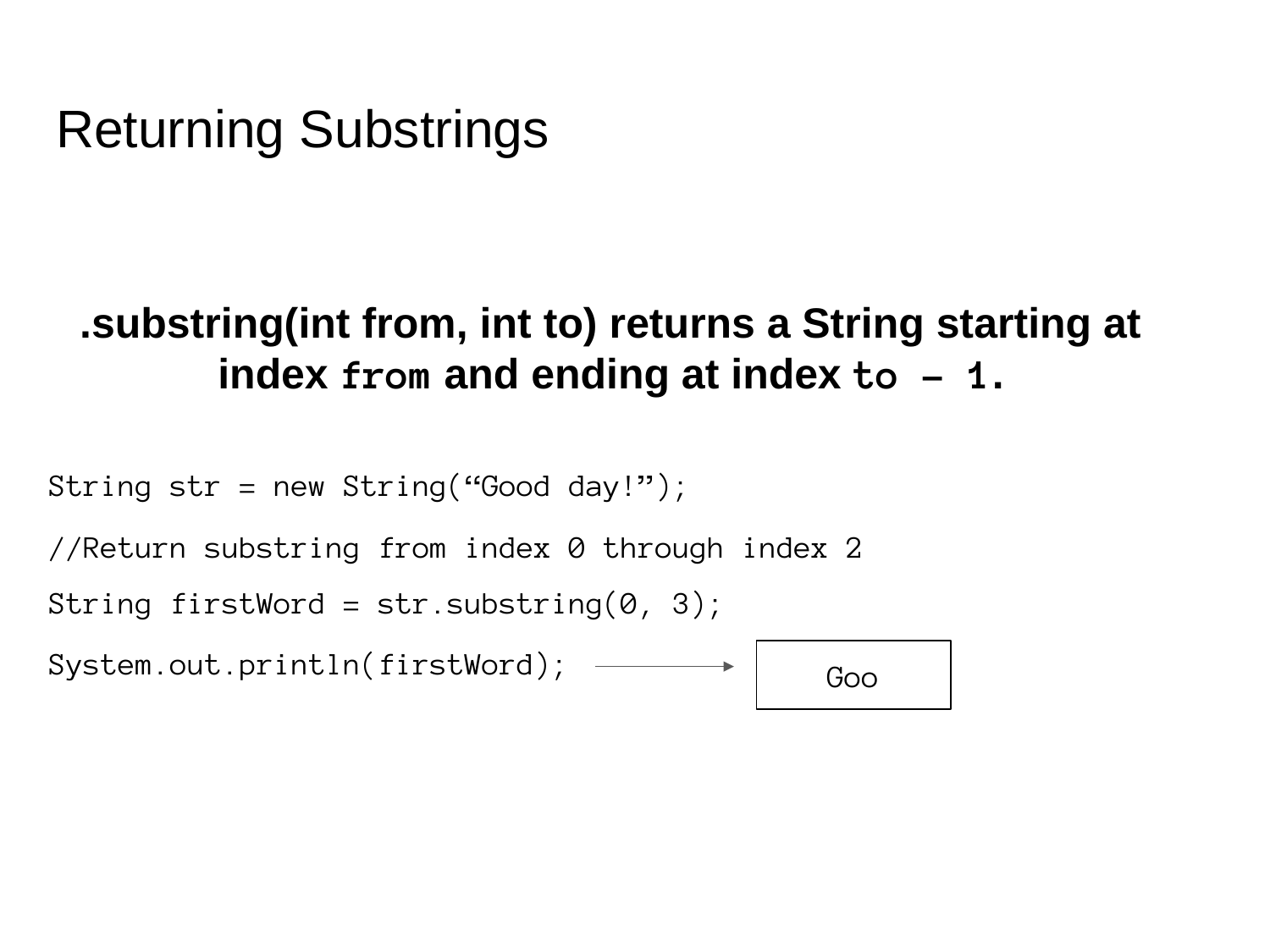

# Returning Substrings
.substring(int from, int to) returns a String starting at index from and ending at index to - 1.

String str = new String(“Good day!”);
//Return substring from index 0 through index 2
String firstWord = str.substring(0, 3);
System.out.println(firstWord);

Goo